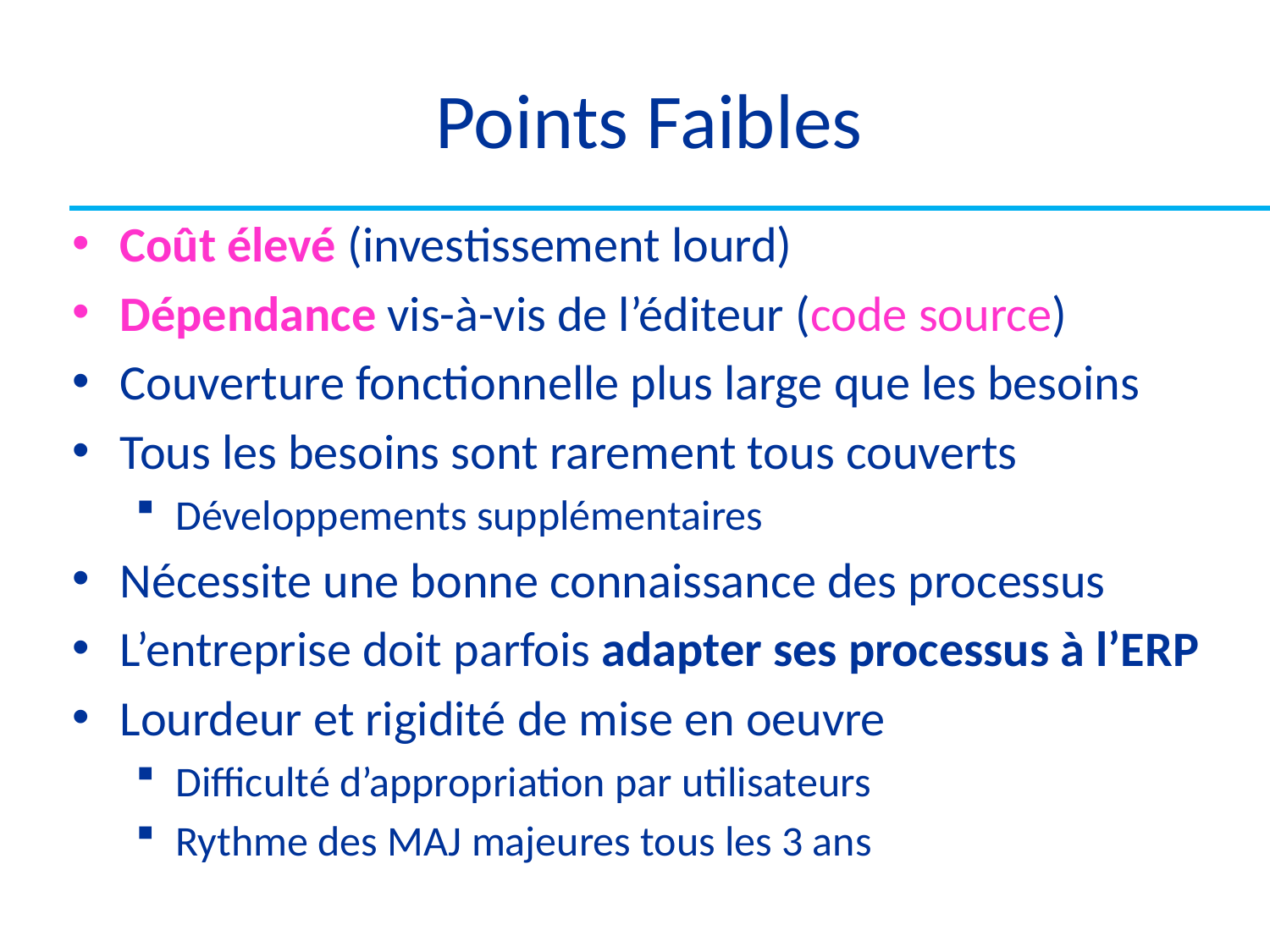

# Points Faibles
Coût élevé (investissement lourd)
Dépendance vis-à-vis de l’éditeur (code source)
Couverture fonctionnelle plus large que les besoins
Tous les besoins sont rarement tous couverts
Développements supplémentaires
Nécessite une bonne connaissance des processus
L’entreprise doit parfois adapter ses processus à l’ERP
Lourdeur et rigidité de mise en oeuvre
Difficulté d’appropriation par utilisateurs
Rythme des MAJ majeures tous les 3 ans